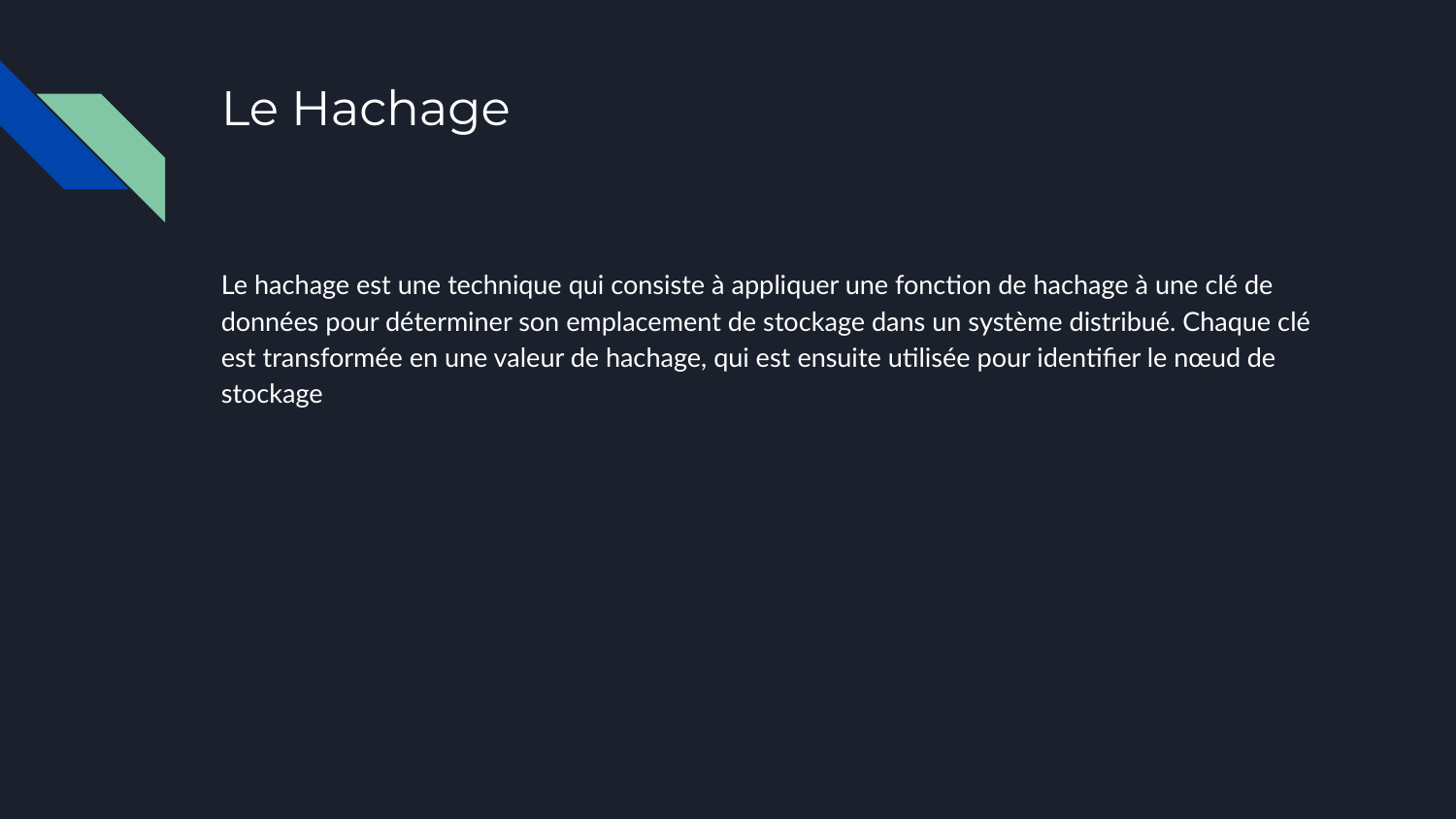

# Le Hachage
Le hachage est une technique qui consiste à appliquer une fonction de hachage à une clé de données pour déterminer son emplacement de stockage dans un système distribué. Chaque clé est transformée en une valeur de hachage, qui est ensuite utilisée pour identifier le nœud de stockage